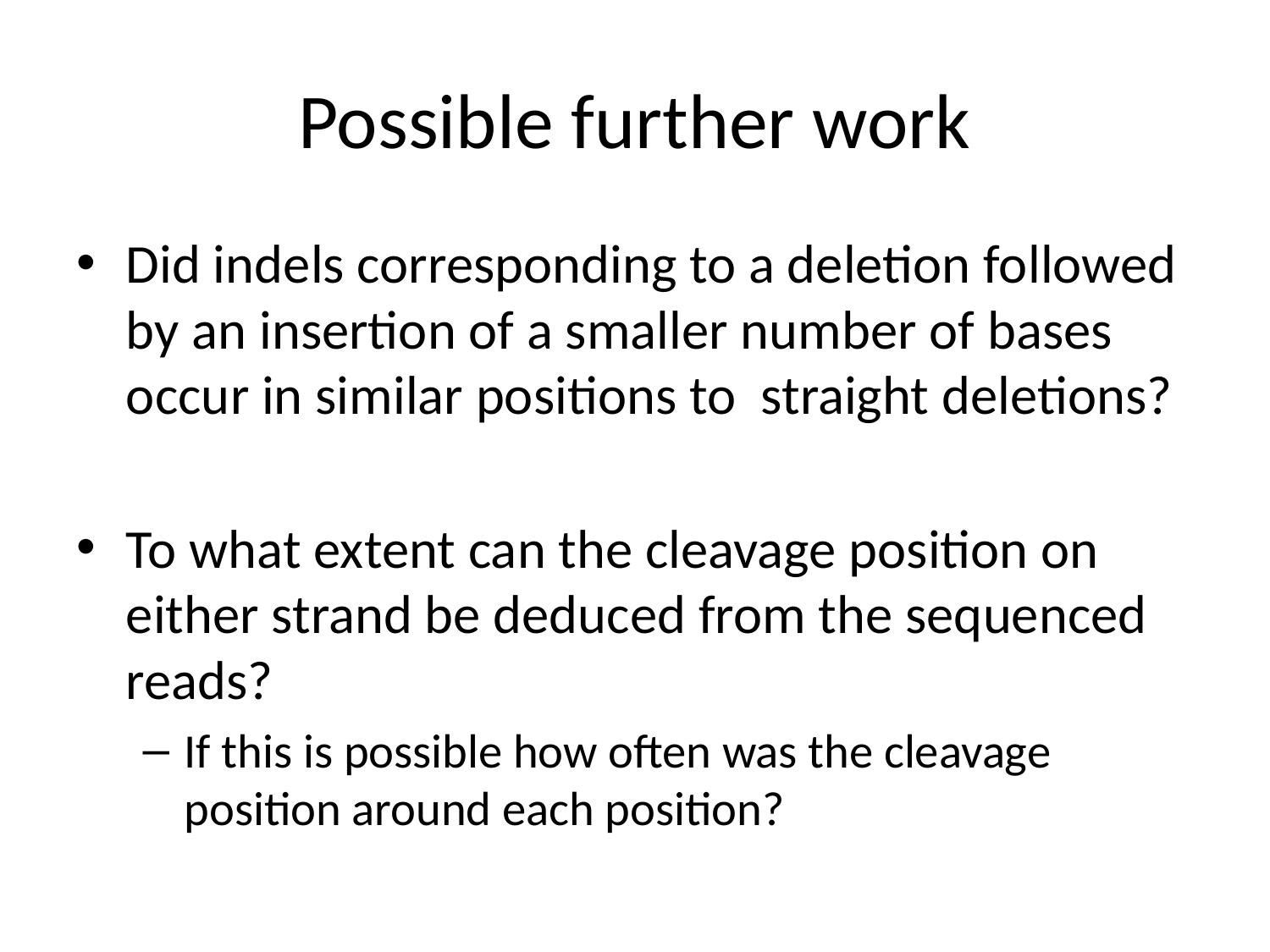

# Possible further work
Did indels corresponding to a deletion followed by an insertion of a smaller number of bases occur in similar positions to  straight deletions?

To what extent can the cleavage position on either strand be deduced from the sequenced reads?
If this is possible how often was the cleavage position around each position?